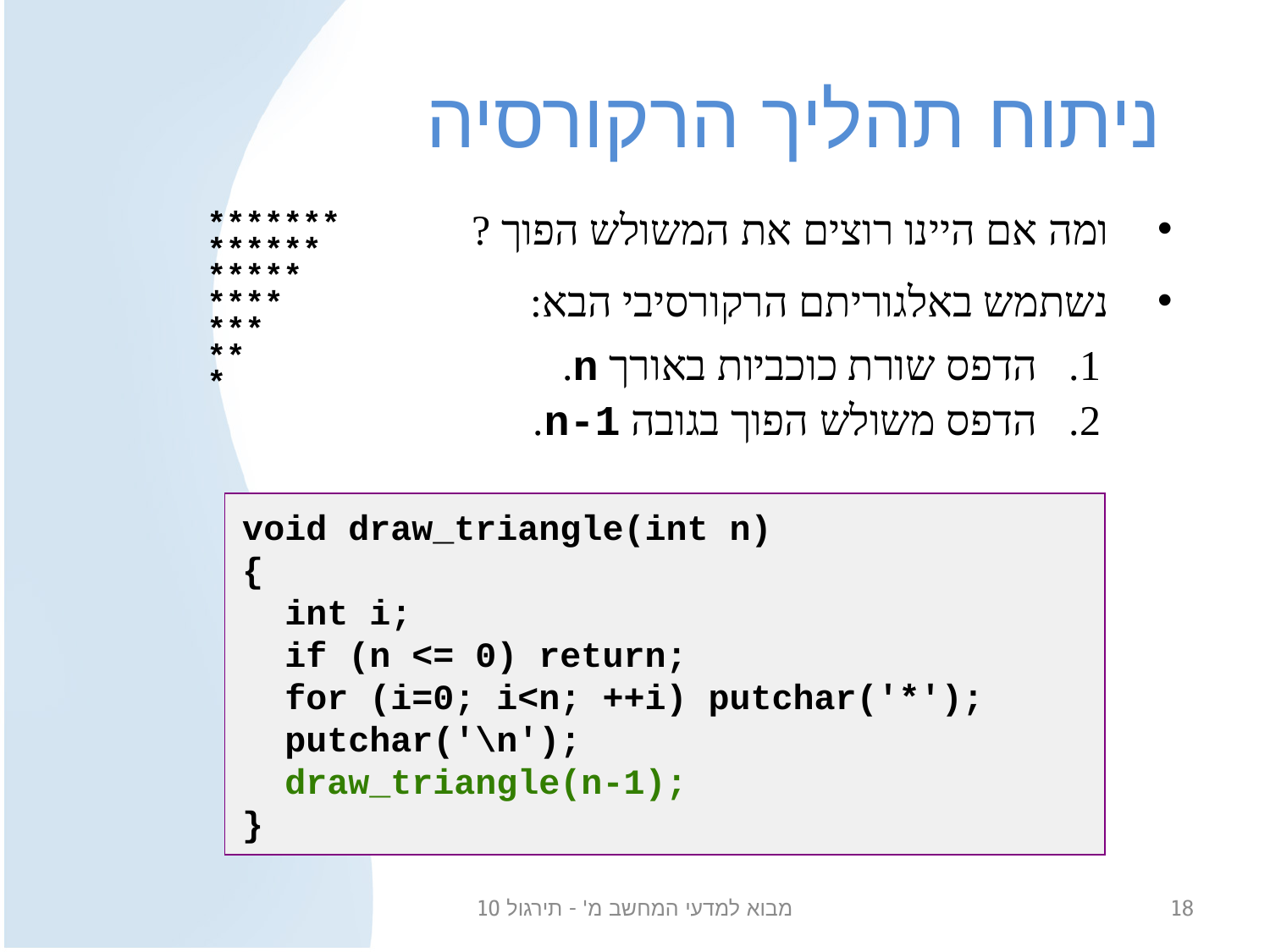

# ניתוח תהליך הרקורסיה
ומה אם היינו רוצים את המשולש הפוך ?
נשתמש באלגוריתם הרקורסיבי הבא:
הדפס שורת כוכביות באורך n.
הדפס משולש הפוך בגובה n-1.
*******
******
*****
****
***
**
*
void draw_triangle(int n)
{
  int i;
  if (n <= 0) return;
  for (i=0; i<n; ++i) putchar('*');
  putchar('\n');
  draw_triangle(n-1);
}
מבוא למדעי המחשב מ' - תירגול 10
18